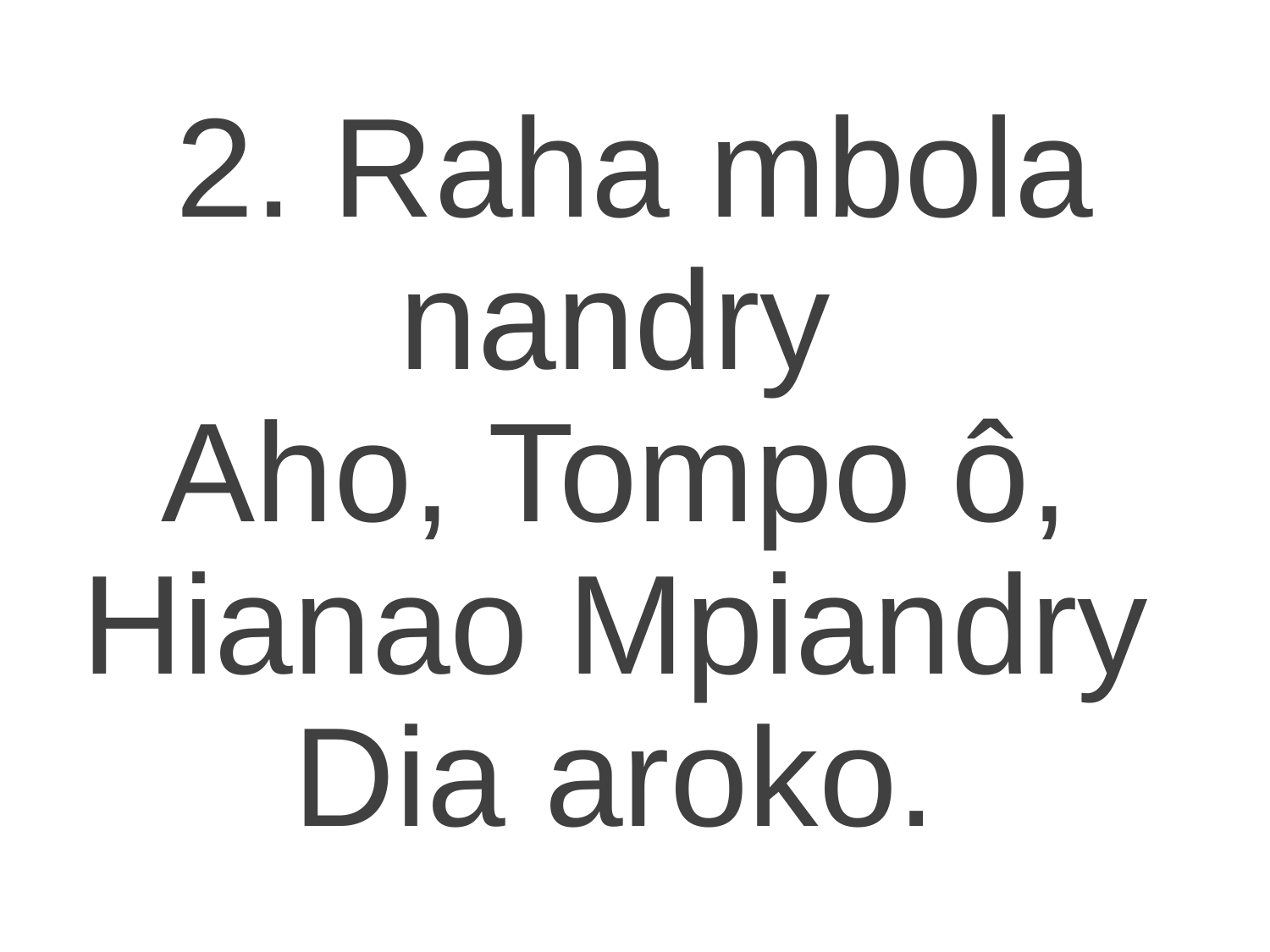

2. Raha mbola nandry
Aho, Tompo ô,
Hianao Mpiandry
Dia aroko.